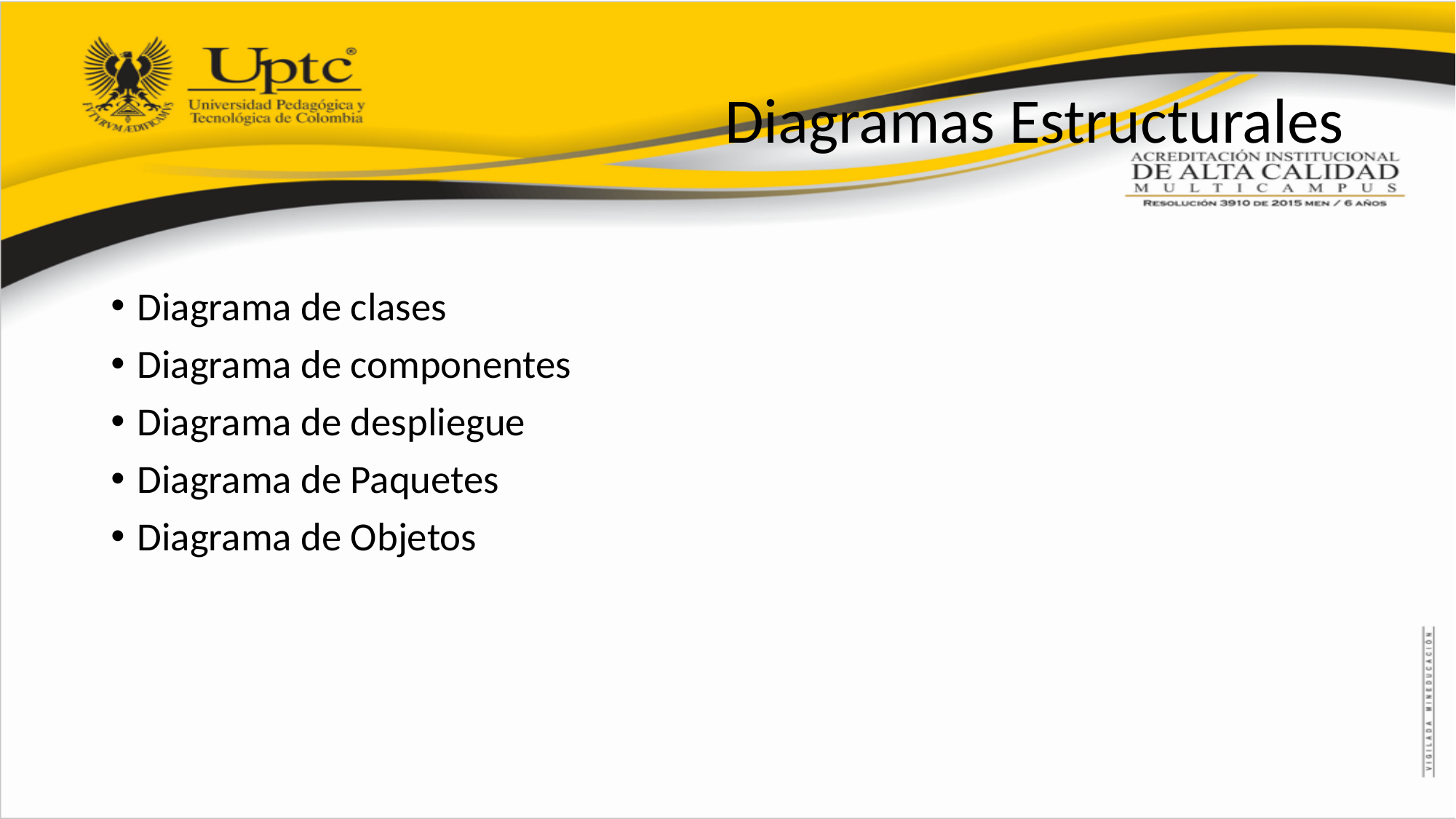

# Diagramas Estructurales

Diagrama de clases
Diagrama de componentes
Diagrama de despliegue
Diagrama de Paquetes
Diagrama de Objetos